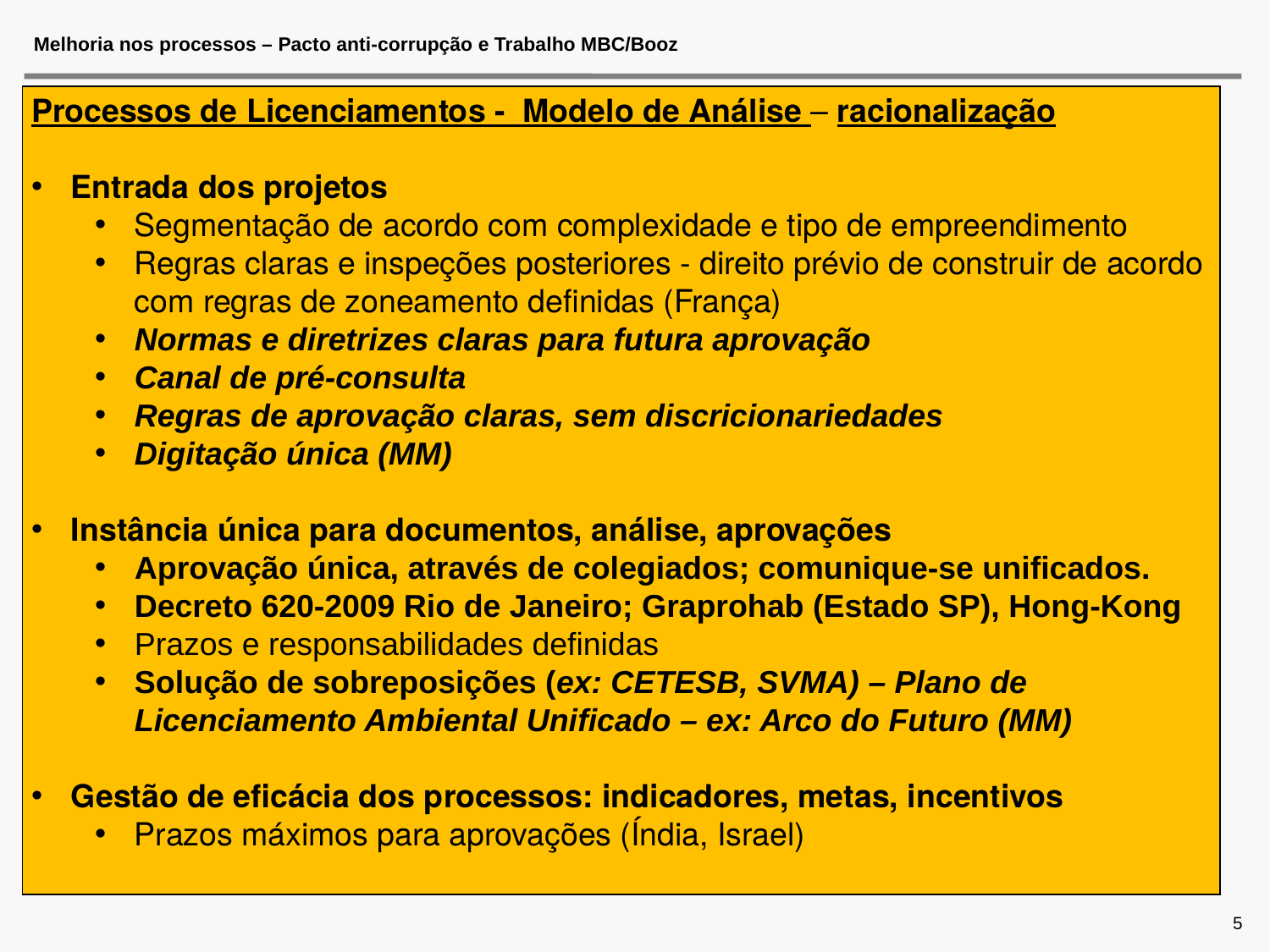

# Melhoria nos processos – Pacto anti-corrupção e Trabalho MBC/Booz

Processos de Licenciamentos -  Modelo de Análise – racionalização

Entrada dos projetos
Segmentação de acordo com complexidade e tipo de empreendimento
Regras claras e inspeções posteriores - direito prévio de construir de acordo com regras de zoneamento definidas (França)
Normas e diretrizes claras para futura aprovação
Canal de pré-consulta
Regras de aprovação claras, sem discricionariedades
Digitação única (MM)

Instância única para documentos, análise, aprovações
Aprovação única, através de colegiados; comunique-se unificados.
Decreto 620-2009 Rio de Janeiro; Graprohab (Estado SP), Hong-Kong
Prazos e responsabilidades definidas
Solução de sobreposições (ex: CETESB, SVMA) – Plano de Licenciamento Ambiental Unificado – ex: Arco do Futuro (MM)

Gestão de eficácia dos processos: indicadores, metas, incentivos
Prazos máximos para aprovações (Índia, Israel)

5